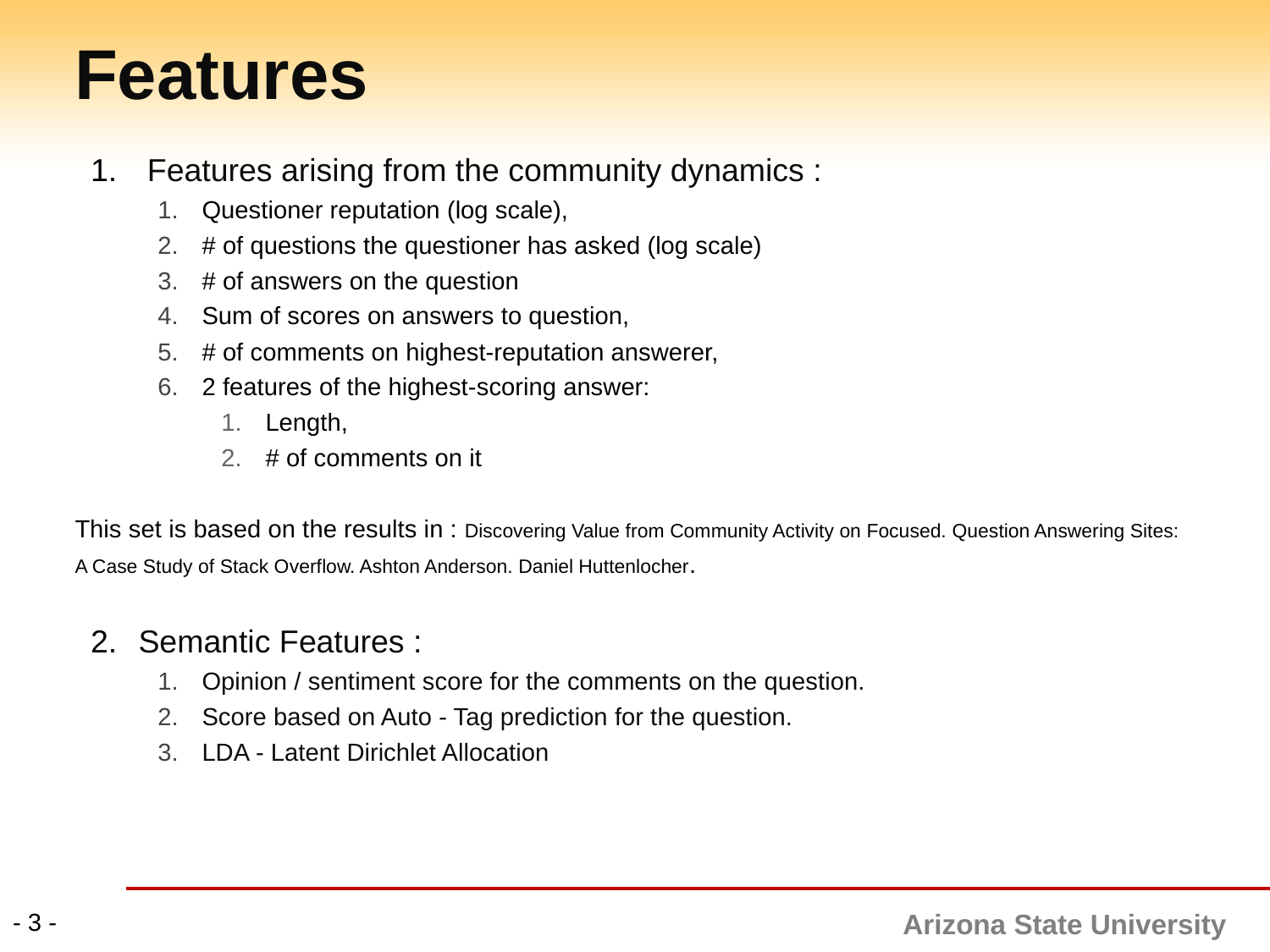

# Features
 Features arising from the community dynamics :
Questioner reputation (log scale),
# of questions the questioner has asked (log scale)
# of answers on the question
Sum of scores on answers to question,
# of comments on highest-reputation answerer,
2 features of the highest-scoring answer:
Length,
# of comments on it
This set is based on the results in : Discovering Value from Community Activity on Focused. Question Answering Sites: A Case Study of Stack Overflow. Ashton Anderson. Daniel Huttenlocher.

Semantic Features :
Opinion / sentiment score for the comments on the question.
Score based on Auto - Tag prediction for the question.
LDA - Latent Dirichlet Allocation
- 3 -